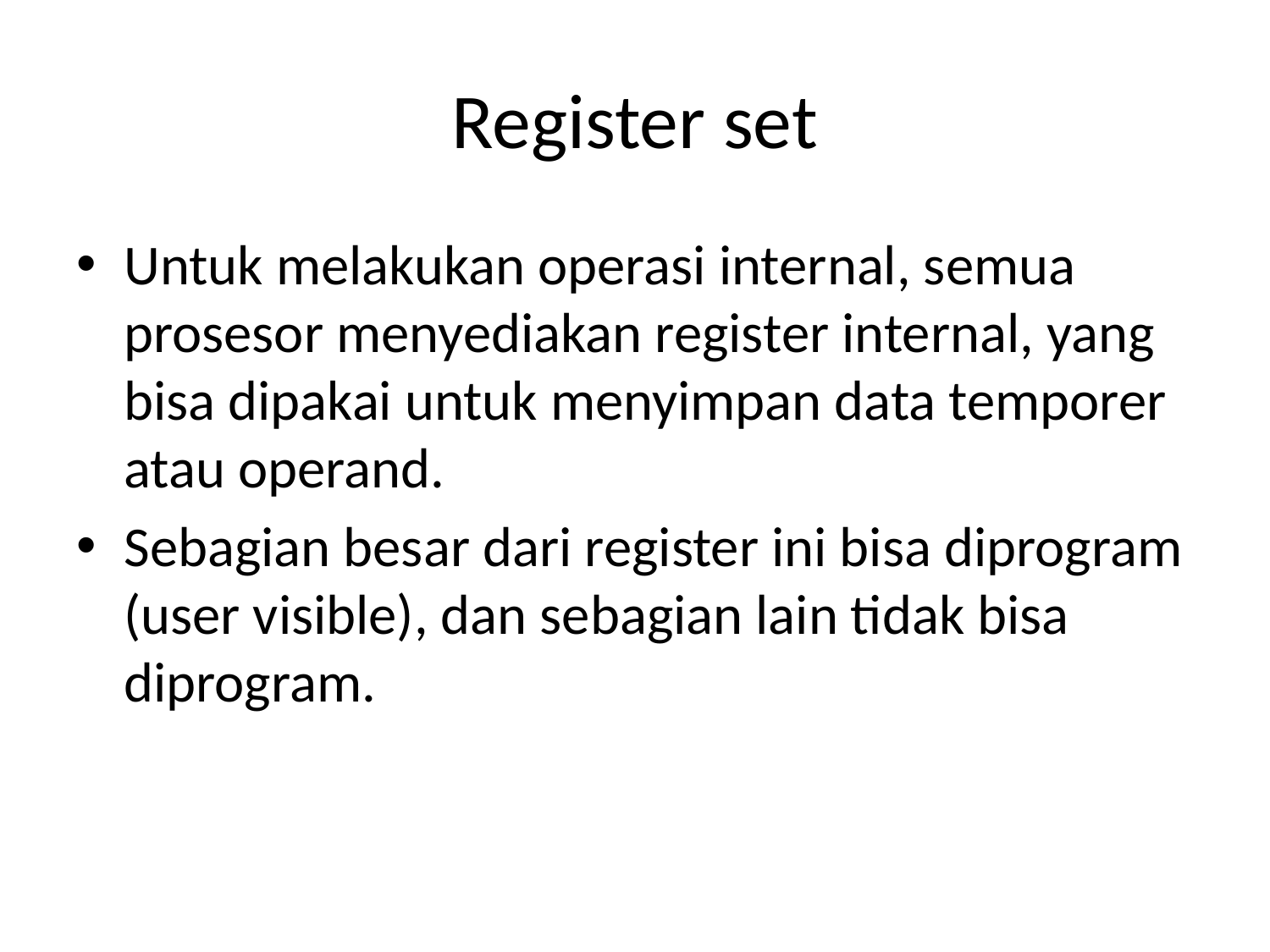

# Register set
Untuk melakukan operasi internal, semua prosesor menyediakan register internal, yang bisa dipakai untuk menyimpan data temporer atau operand.
Sebagian besar dari register ini bisa diprogram (user visible), dan sebagian lain tidak bisa diprogram.